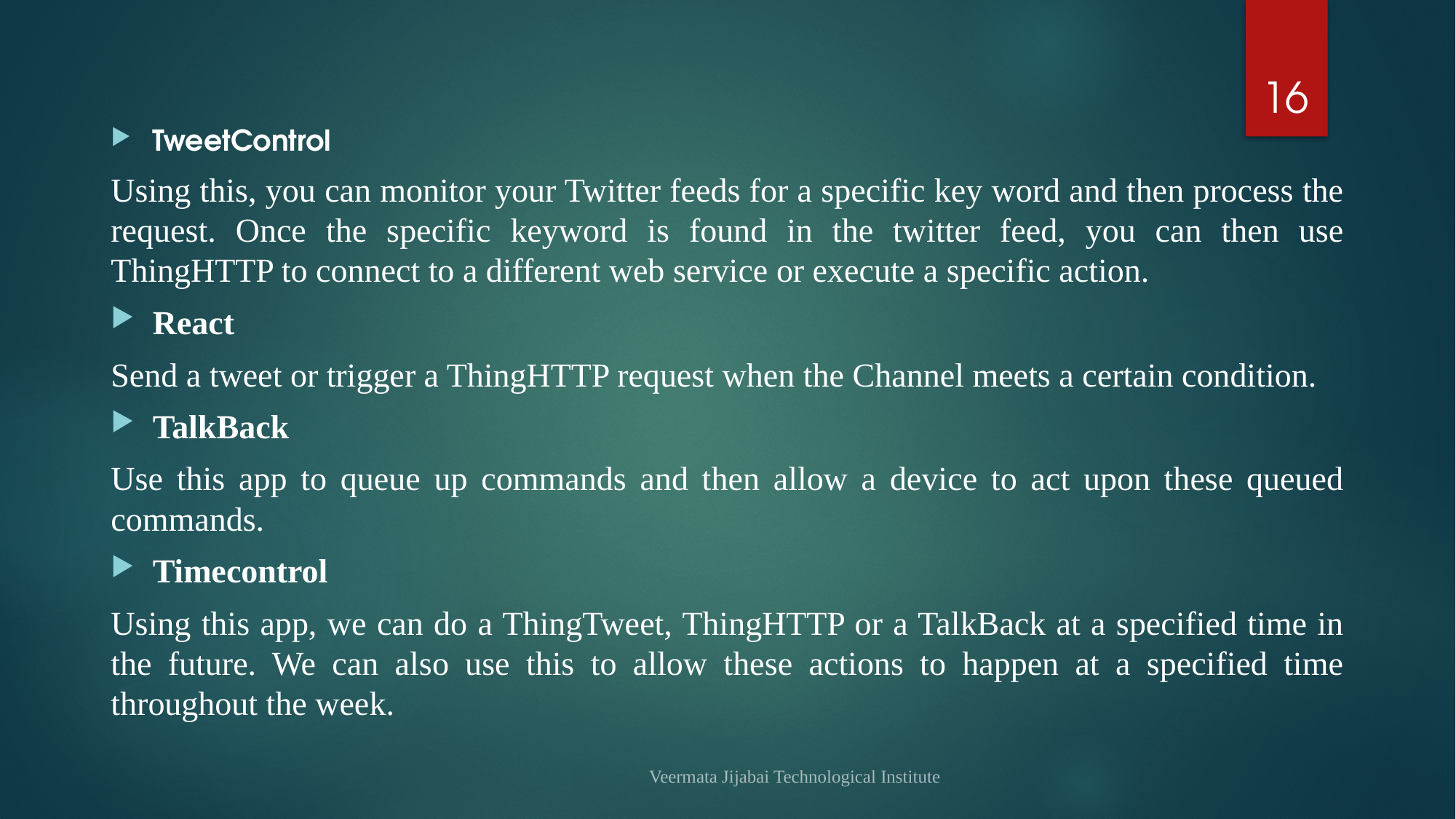

16
TweetControl
Using this, you can monitor your Twitter feeds for a specific key word and then process the request. Once the specific keyword is found in the twitter feed, you can then use ThingHTTP to connect to a different web service or execute a specific action.
React
Send a tweet or trigger a ThingHTTP request when the Channel meets a certain condition.
TalkBack
Use this app to queue up commands and then allow a device to act upon these queued commands.
Timecontrol
Using this app, we can do a ThingTweet, ThingHTTP or a TalkBack at a specified time in the future. We can also use this to allow these actions to happen at a specified time throughout the week.

Veermata Jijabai Technological Institute